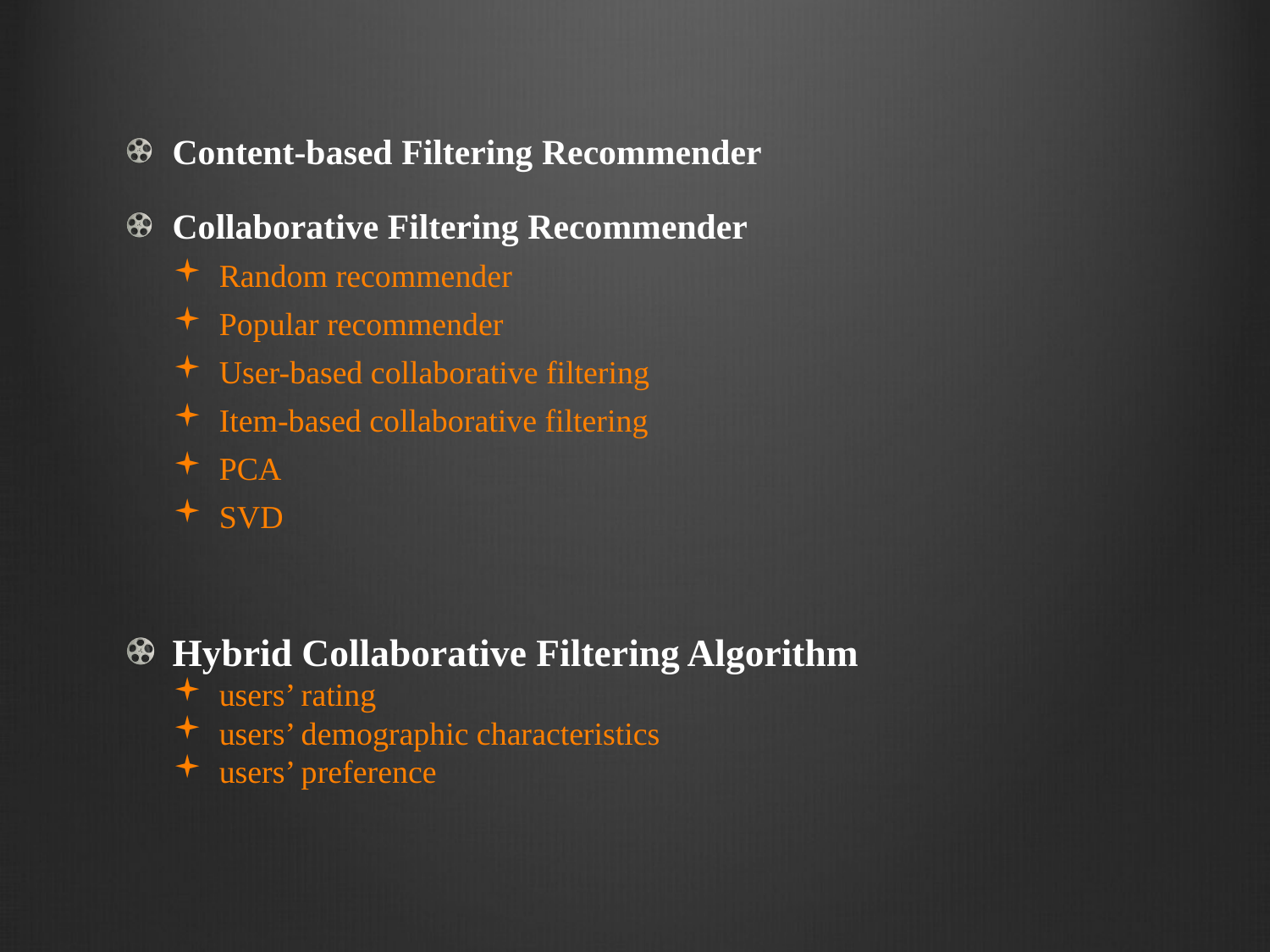

Content-based Filtering Recommender
Collaborative Filtering Recommender
Random recommender
Popular recommender
User-based collaborative filtering
Item-based collaborative filtering
PCA
SVD

Hybrid Collaborative Filtering Algorithm
users’ rating
users’ demographic characteristics
users’ preference